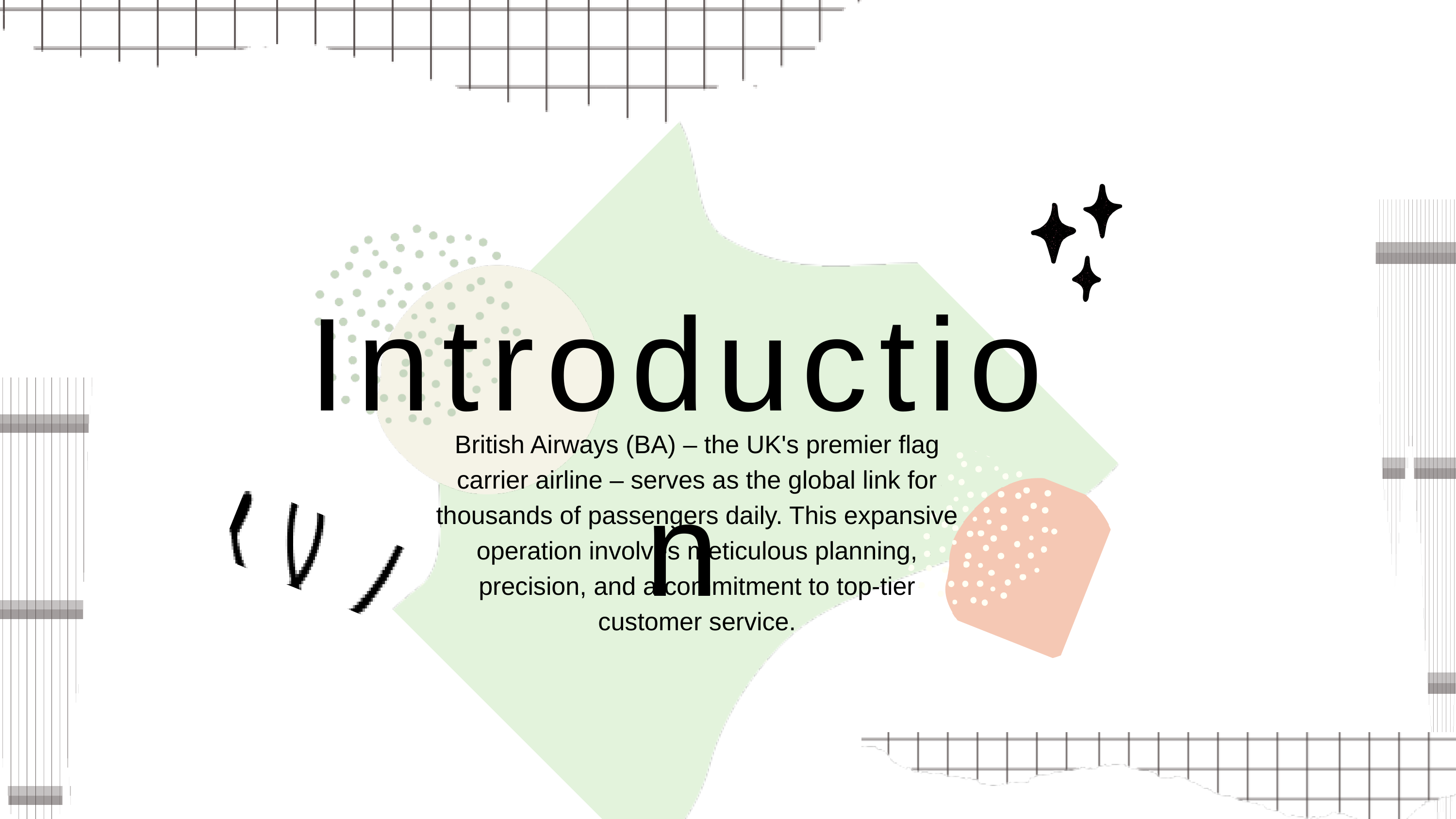

Introduction
British Airways (BA) – the UK's premier flag carrier airline – serves as the global link for thousands of passengers daily. This expansive operation involves meticulous planning, precision, and a commitment to top-tier customer service.